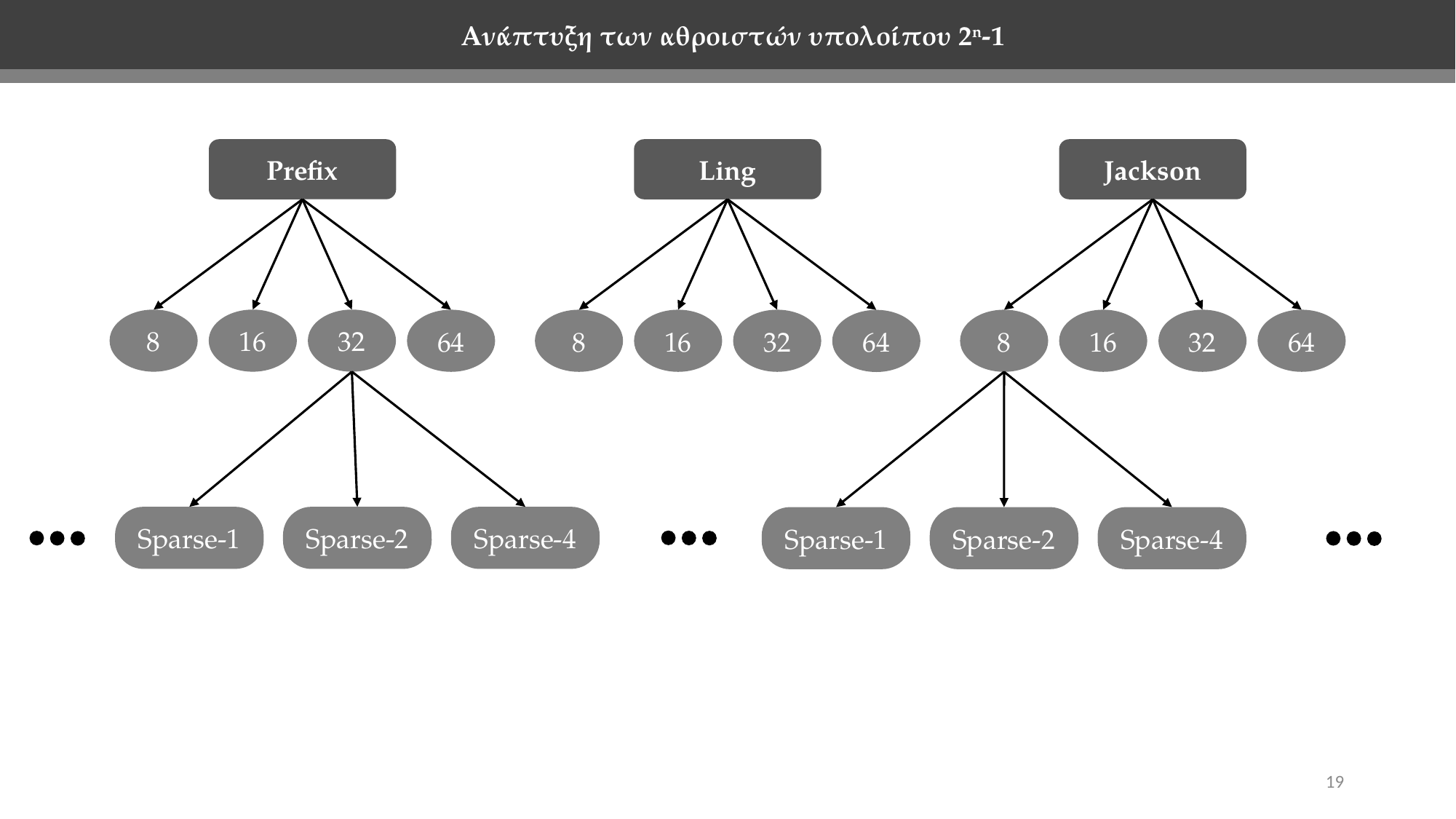

Ανάπτυξη των αθροιστών υπολοίπου 2n-1

Prefix
Jackson
Ling
8
16
32
64
8
16
32
8
16
32
64
64
Sparse-1
Sparse-2
Sparse-4
Sparse-1
Sparse-2
Sparse-4

19